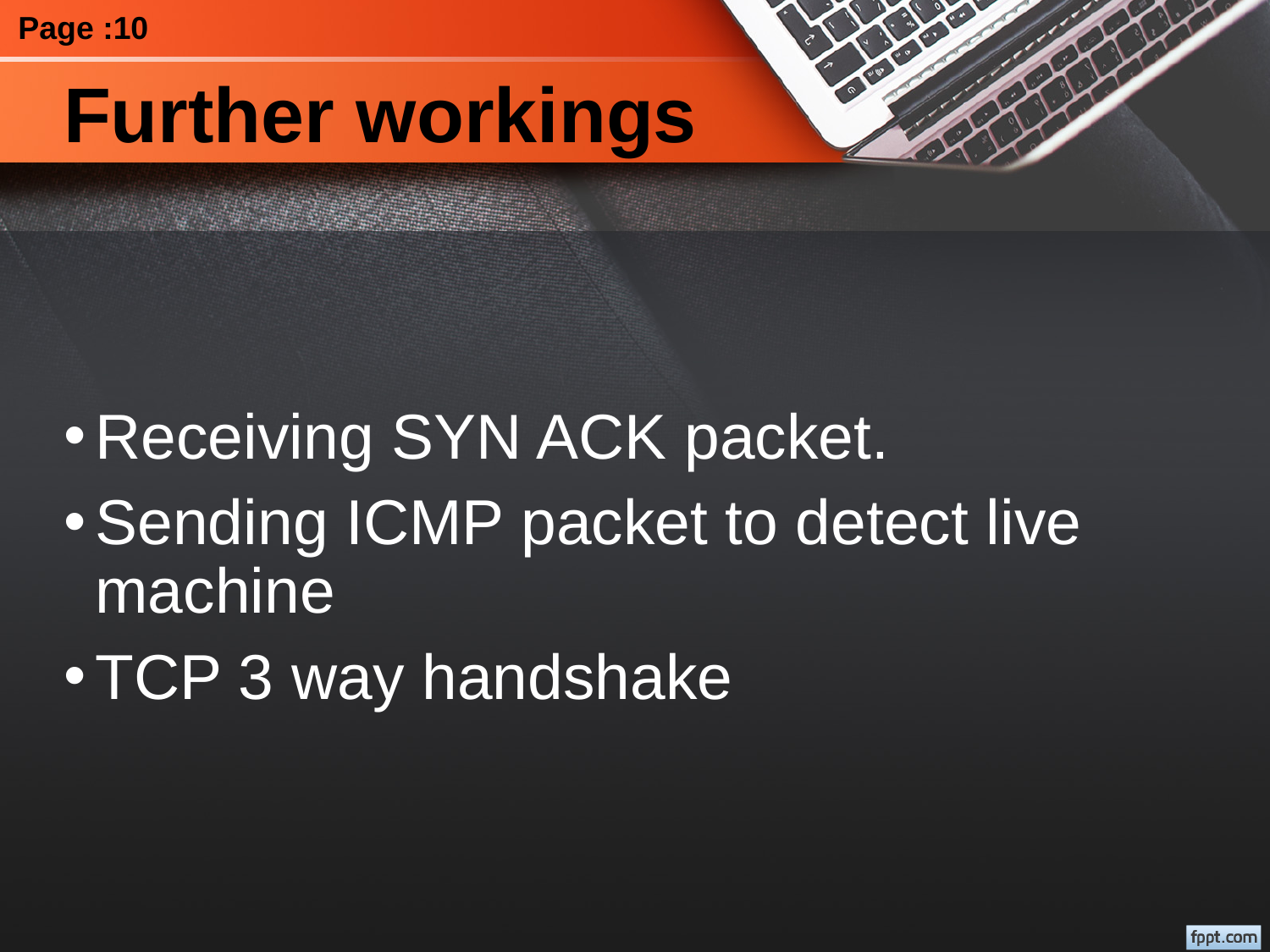

Page :10
# Further workings
Receiving SYN ACK packet.
Sending ICMP packet to detect live machine
TCP 3 way handshake